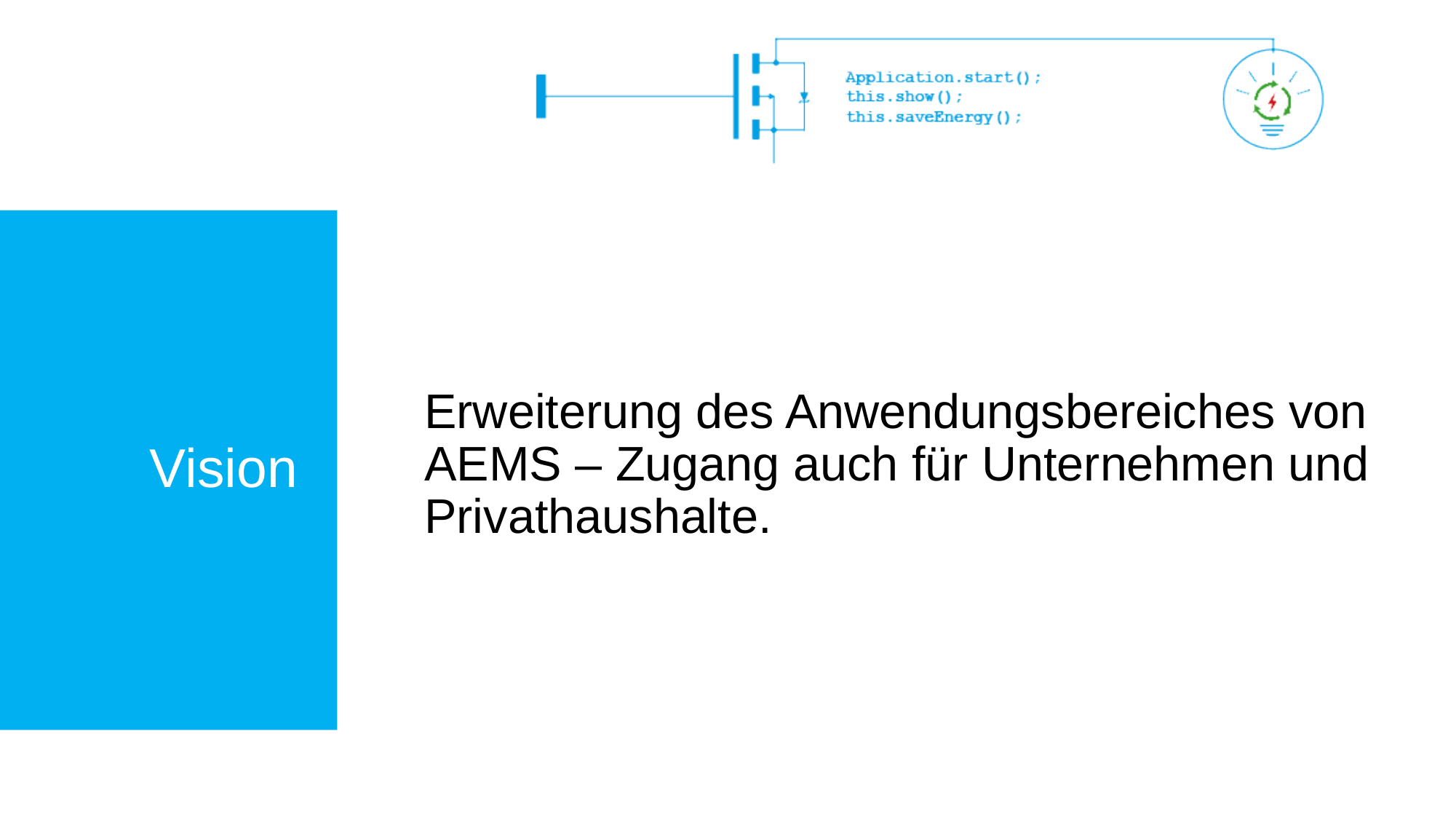

Erweiterung des Anwendungsbereiches von AEMS – Zugang auch für Unternehmen und Privathaushalte.
# Vision